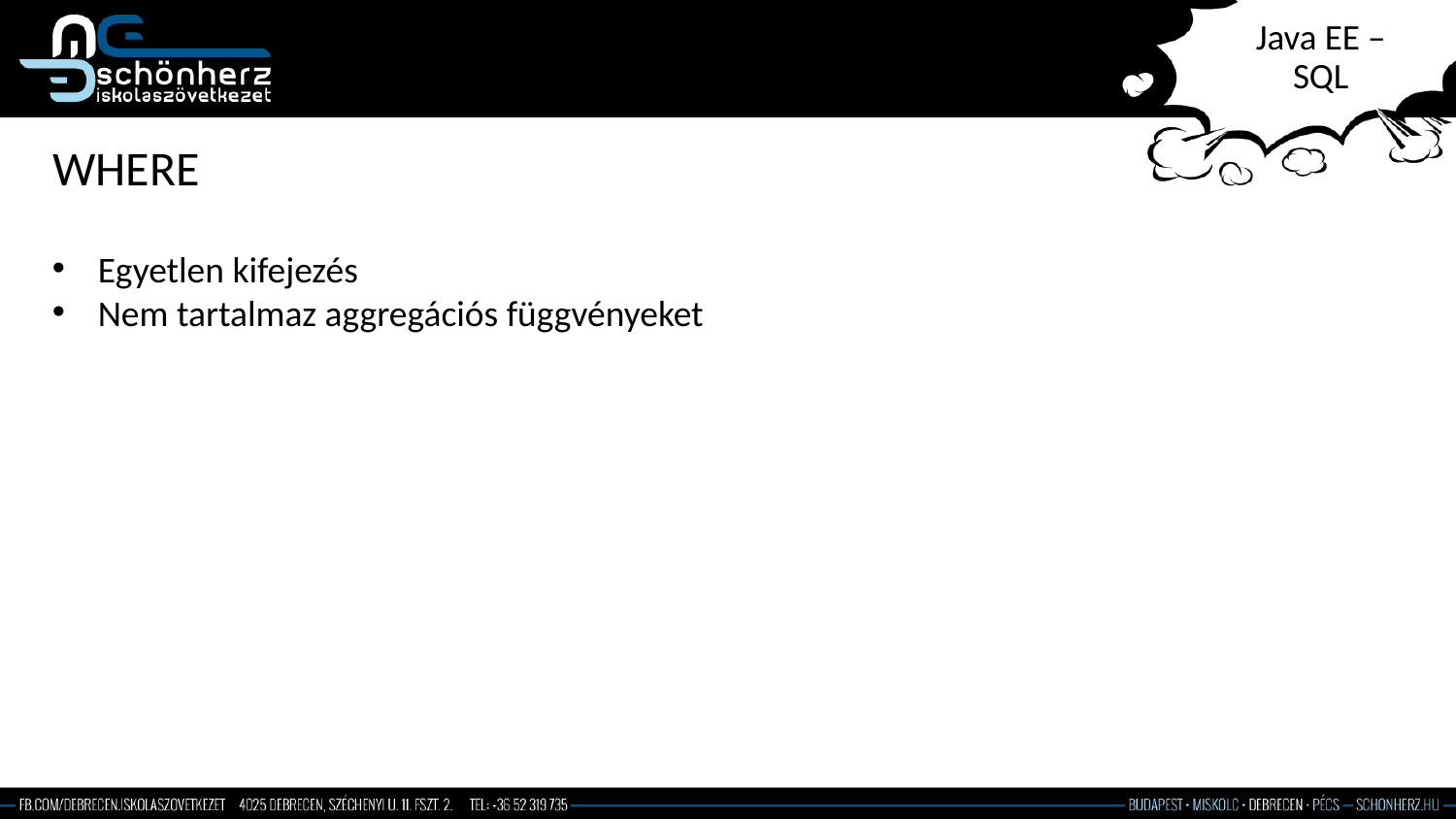

# Java EE – SQL
WHERE
Egyetlen kifejezés
Nem tartalmaz aggregációs függvényeket